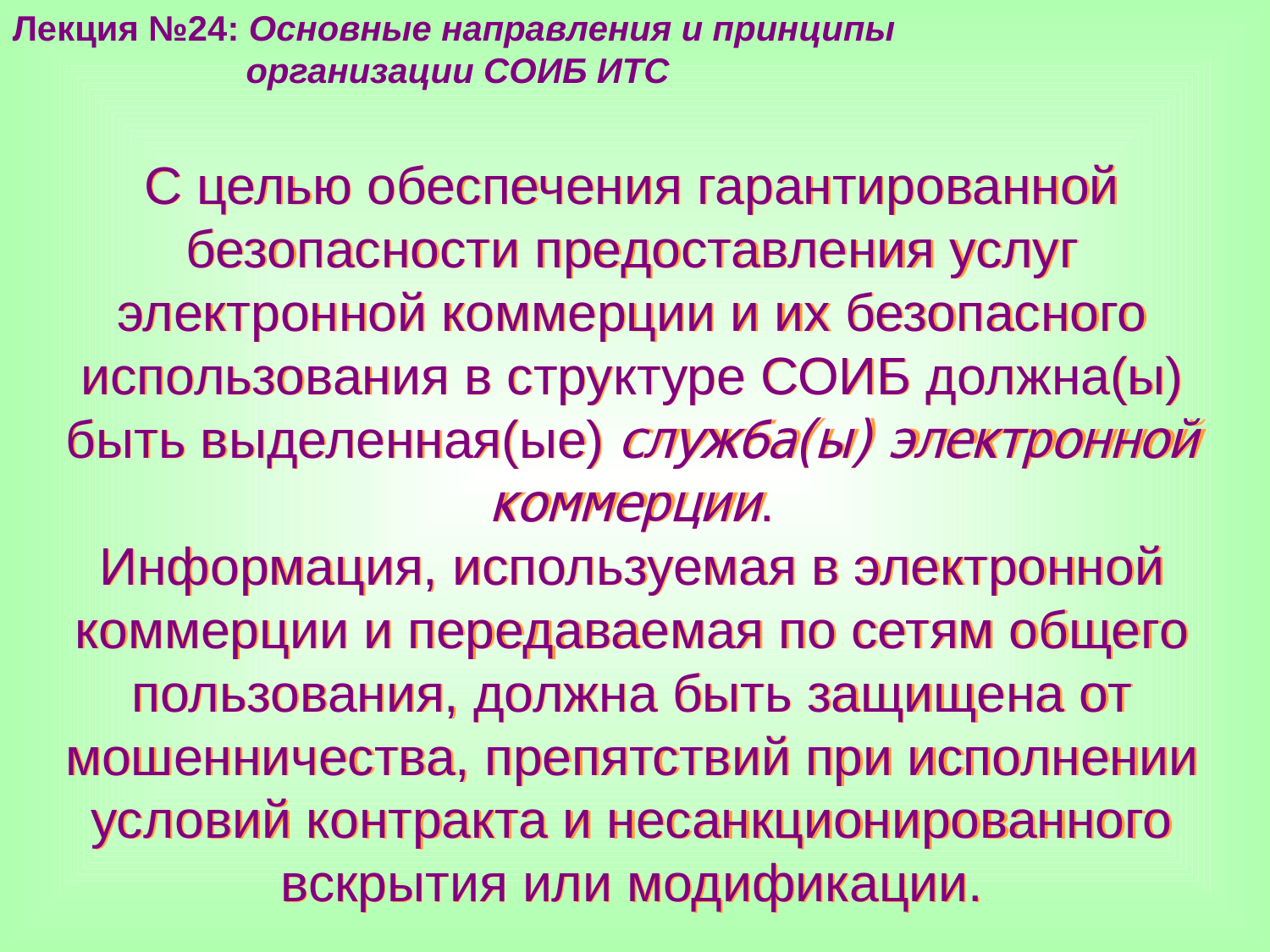

Лекция №24: Основные направления и принципы
                        организации СОИБ ИТС
С целью обеспечения гарантированной безопасности предоставления услуг электронной коммерции и их безопасного использования в структуре СОИБ должна(ы) быть выделенная(ые) служба(ы) электронной коммерции.
Информация, используемая в электронной коммерции и передаваемая по сетям общего пользования, должна быть защищена от мошенничества, препятствий при исполнении условий контракта и несанкционированного вскрытия или модификации.